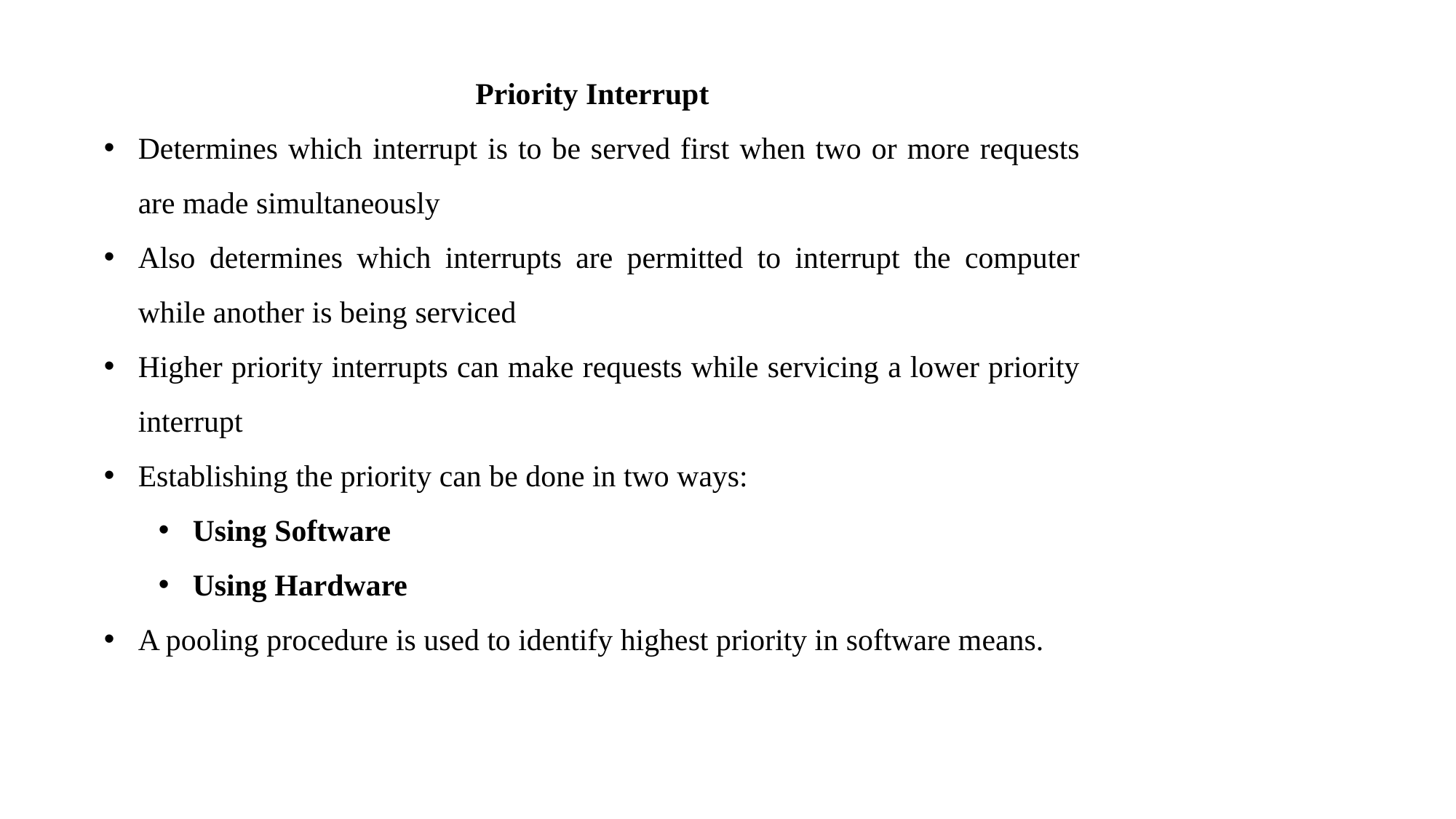

Priority Interrupt
Determines which interrupt is to be served first when two or more requests are made simultaneously
Also determines which interrupts are permitted to interrupt the computer while another is being serviced
Higher priority interrupts can make requests while servicing a lower priority interrupt
Establishing the priority can be done in two ways:
Using Software
Using Hardware
A pooling procedure is used to identify highest priority in software means.